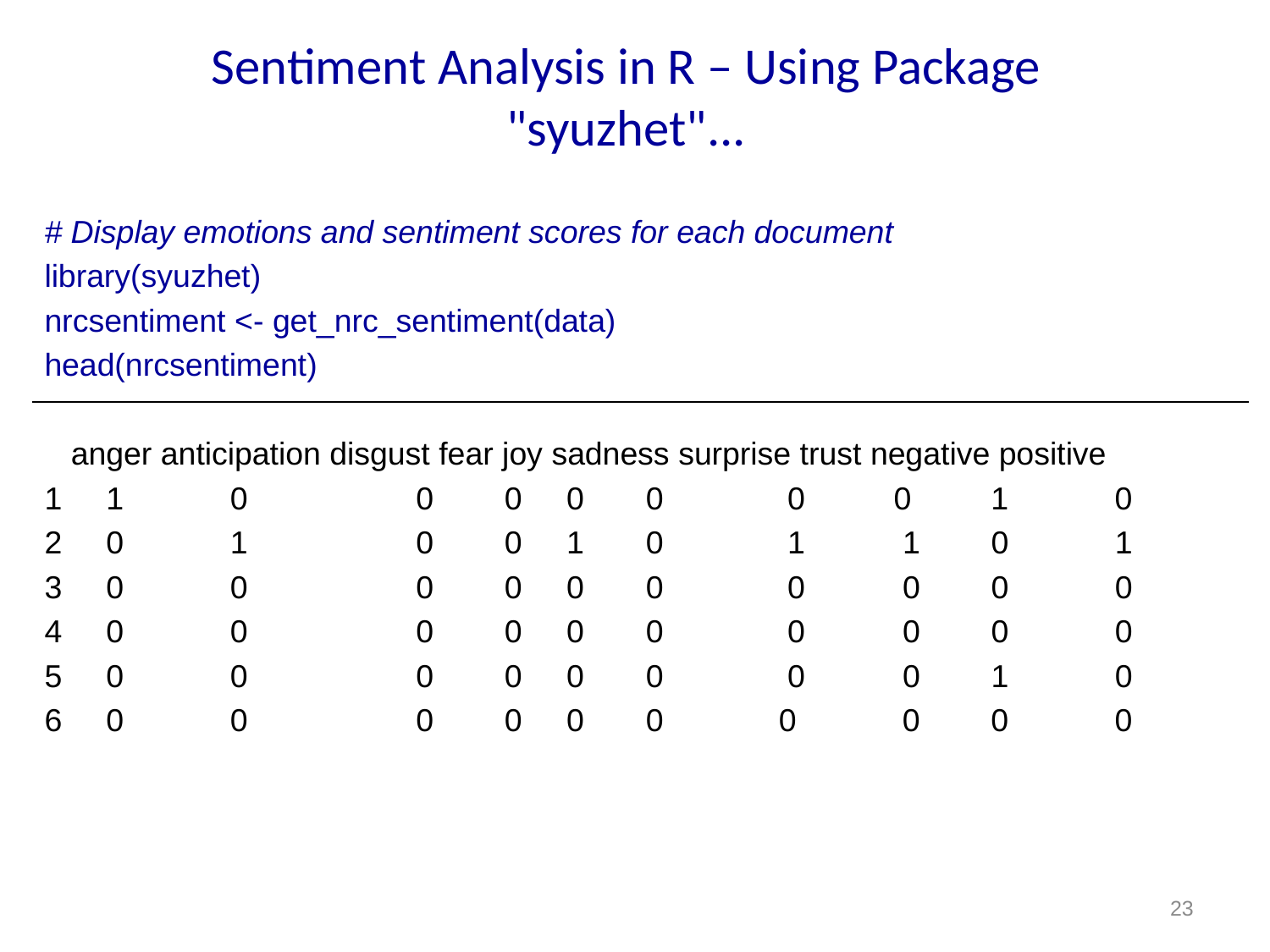

# Sentiment Analysis in R – Using Package "syuzhet"...
# Display emotions and sentiment scores for each document
library(syuzhet)
nrcsentiment <- get_nrc_sentiment(data)
head(nrcsentiment)

   anger anticipation disgust fear joy sadness surprise trust negative positive
1     1            0                   0        0     0       0              0          0         1            0
2     0            1                   0        0     1       0              1           1        0            1
3     0            0                   0        0     0       0              0           0        0            0
4     0            0                   0        0     0       0              0           0        0            0
5     0            0                   0        0     0       0              0           0        1            0
6     0            0                   0        0     0       0             0            0        0            0

23